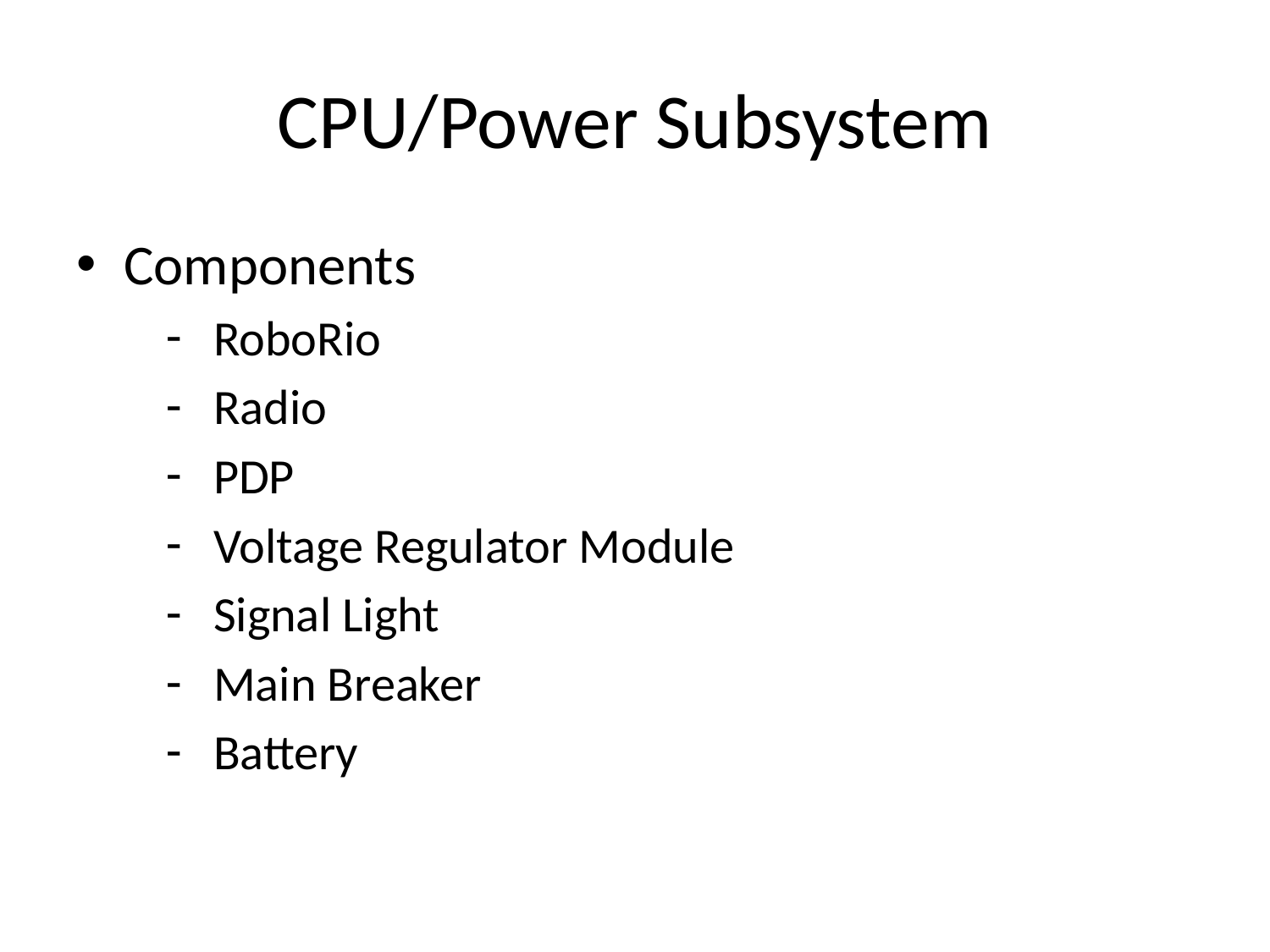

# CPU/Power Subsystem
Components
RoboRio
Radio
PDP
Voltage Regulator Module
Signal Light
Main Breaker
Battery